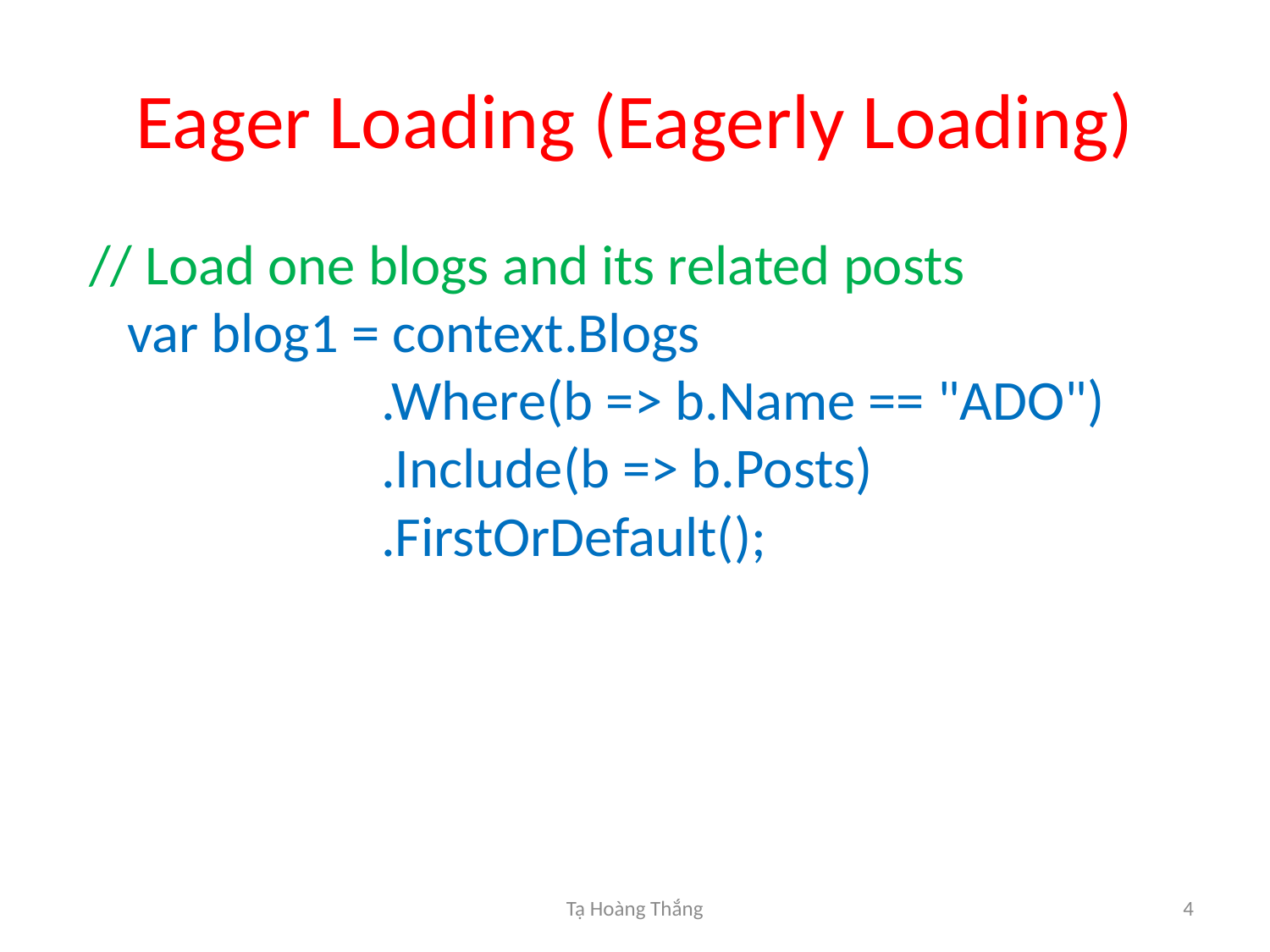

# Eager Loading (Eagerly Loading)
 // Load one blogs and its related posts 
    var blog1 = context.Blogs 
                        .Where(b => b.Name == "ADO") 
                        .Include(b => b.Posts) 
                        .FirstOrDefault();
Tạ Hoàng Thắng
4